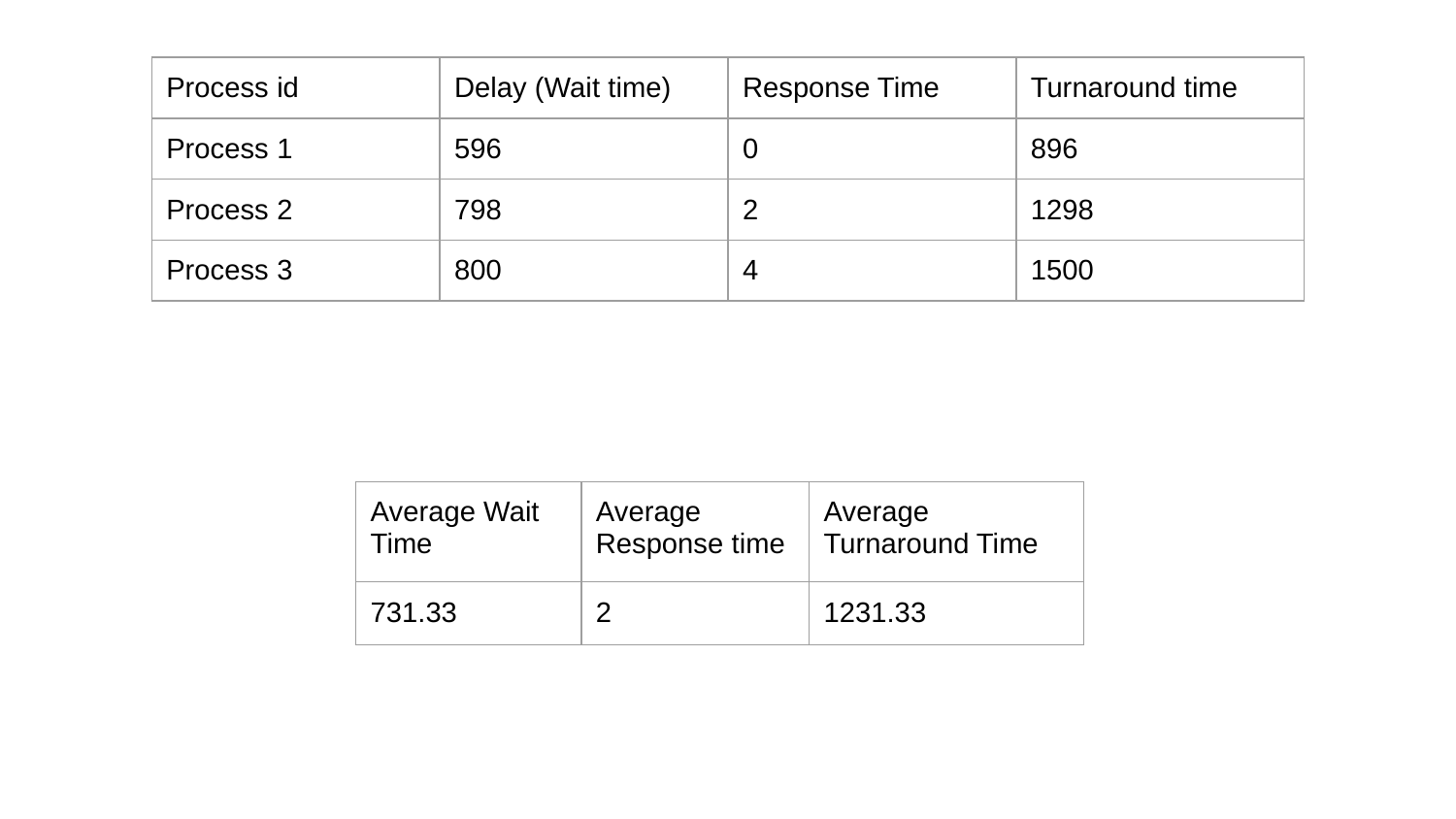

| Process id | Delay (Wait time) | Response Time | Turnaround time |
| --- | --- | --- | --- |
| Process 1 | 596 | 0 | 896 |
| Process 2 | 798 | 2 | 1298 |
| Process 3 | 800 | 4 | 1500 |
| Average Wait Time | Average Response time | Average Turnaround Time |
| --- | --- | --- |
| 731.33 | 2 | 1231.33 |